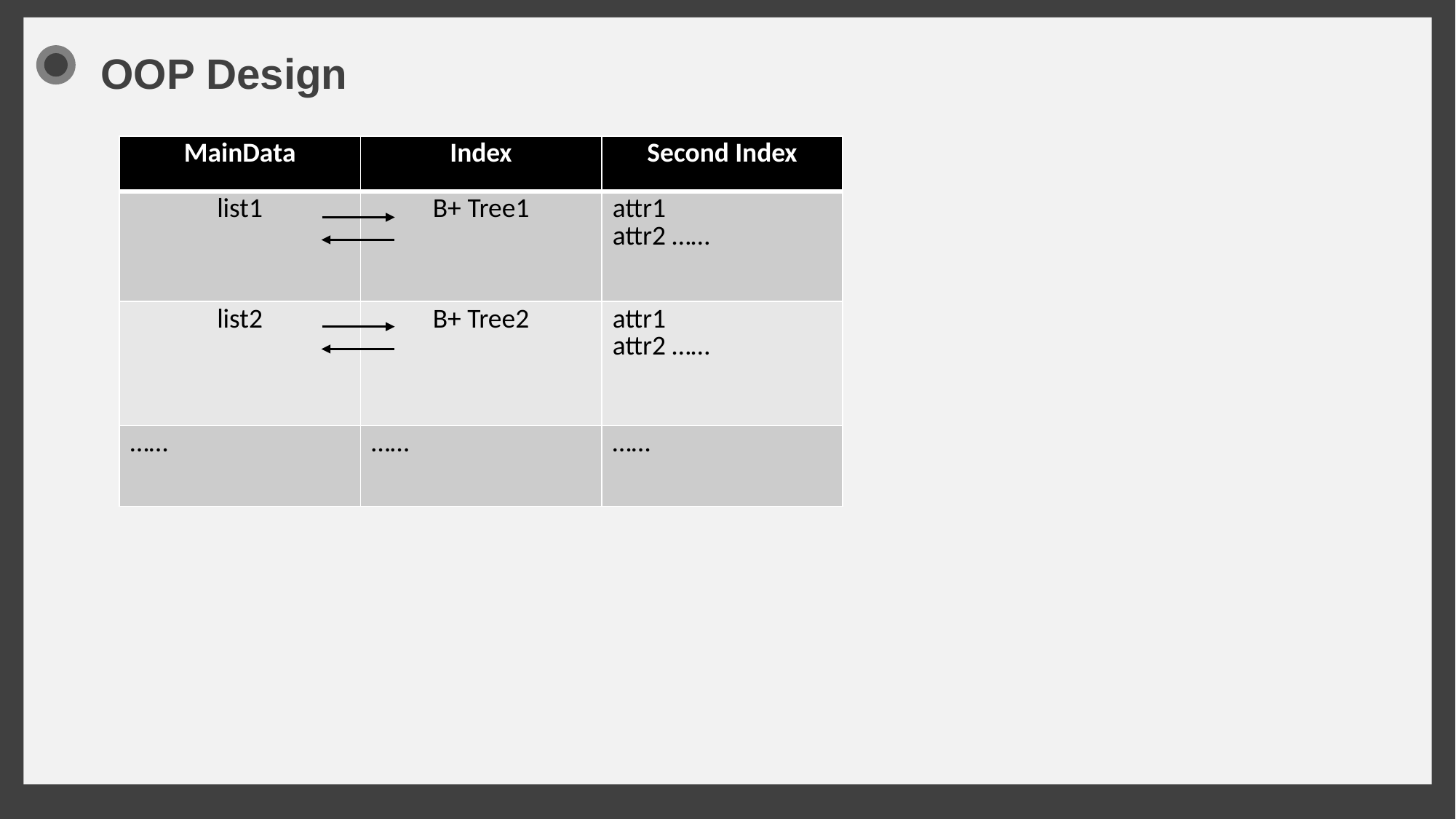

OOP Design

| MainData | Index | Second Index |
| --- | --- | --- |
| list1 | B+ Tree1 | attr1 attr2 …… |
| list2 | B+ Tree2 | attr1 attr2 …… |
| …… | …… | …… |